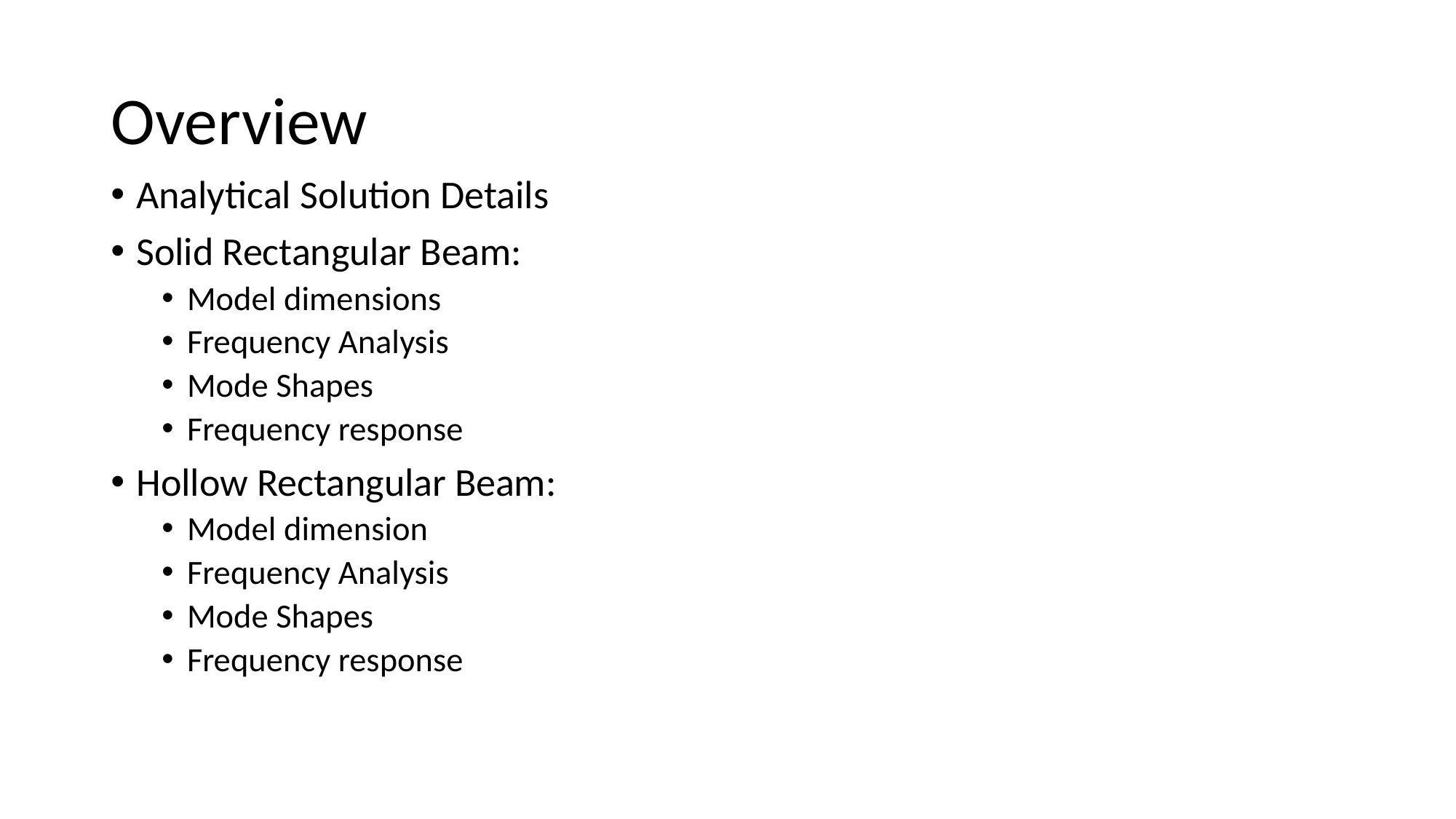

# Overview
Analytical Solution Details
Solid Rectangular Beam:
Model dimensions
Frequency Analysis
Mode Shapes
Frequency response
Hollow Rectangular Beam:
Model dimension
Frequency Analysis
Mode Shapes
Frequency response